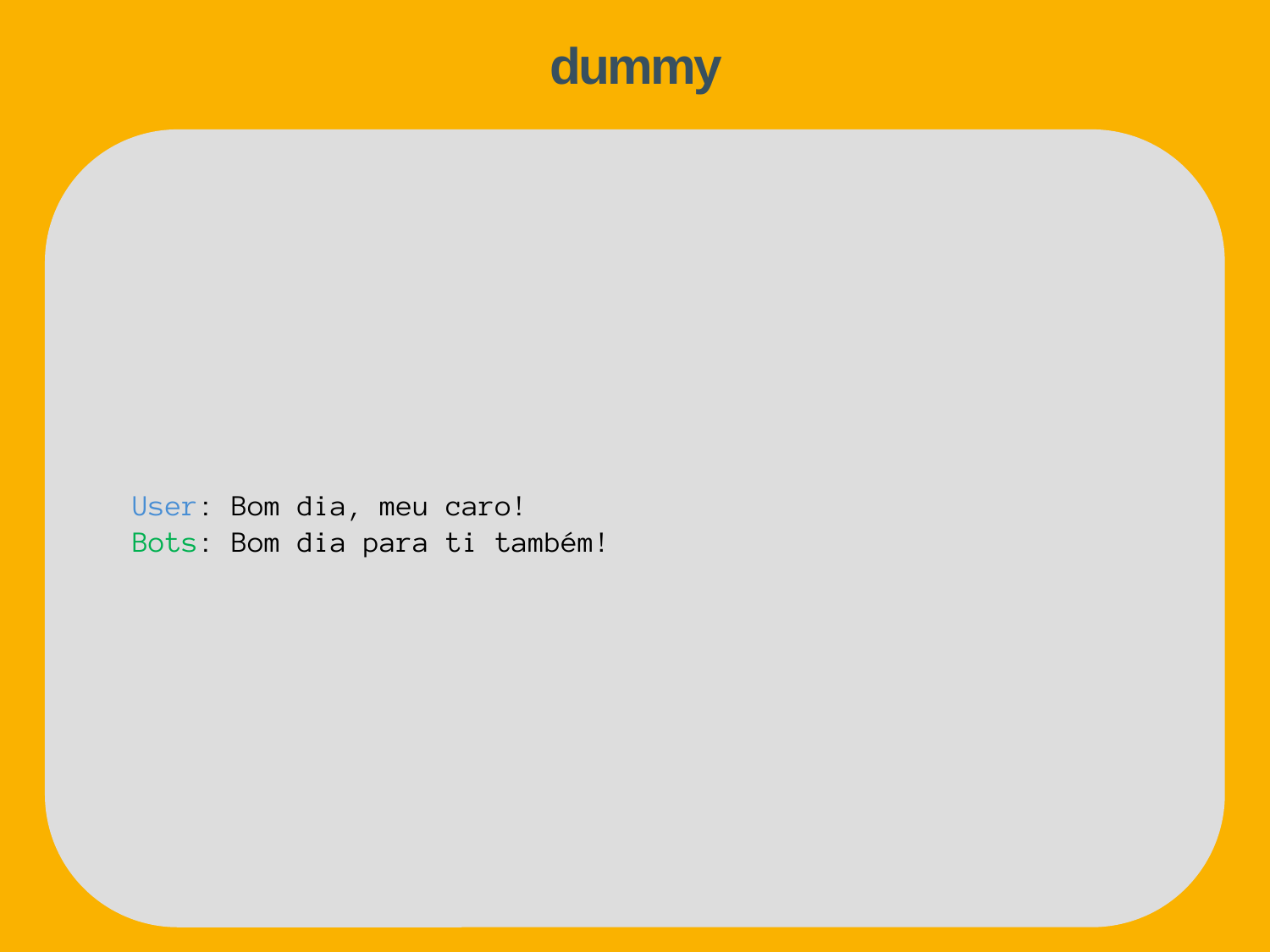

# dummy
User: Bom dia, meu caro!
Bots: Bom dia para ti também!